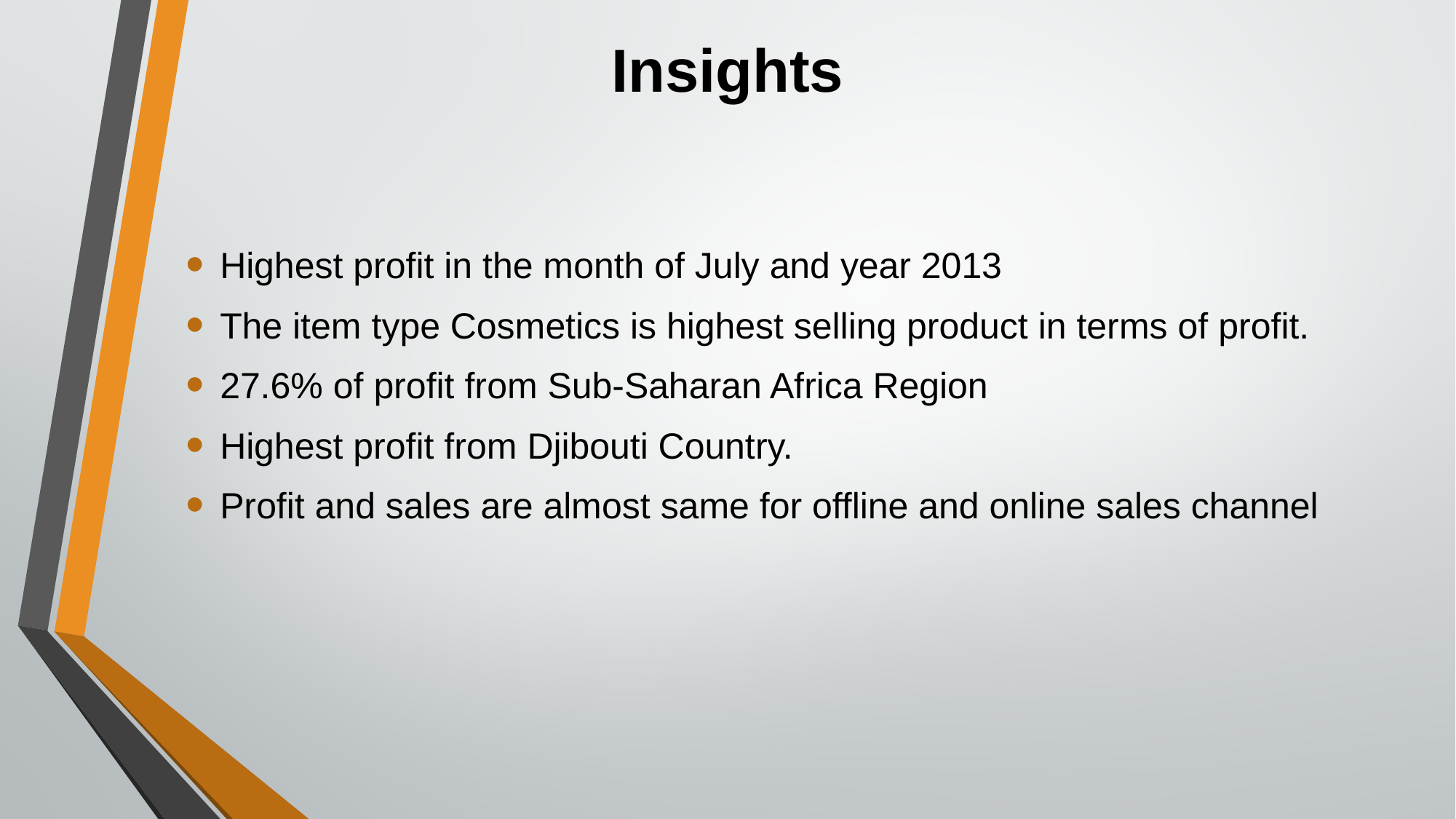

# Insights
Highest profit in the month of July and year 2013
The item type Cosmetics is highest selling product in terms of profit.
27.6% of profit from Sub-Saharan Africa Region
Highest profit from Djibouti Country.
Profit and sales are almost same for offline and online sales channel